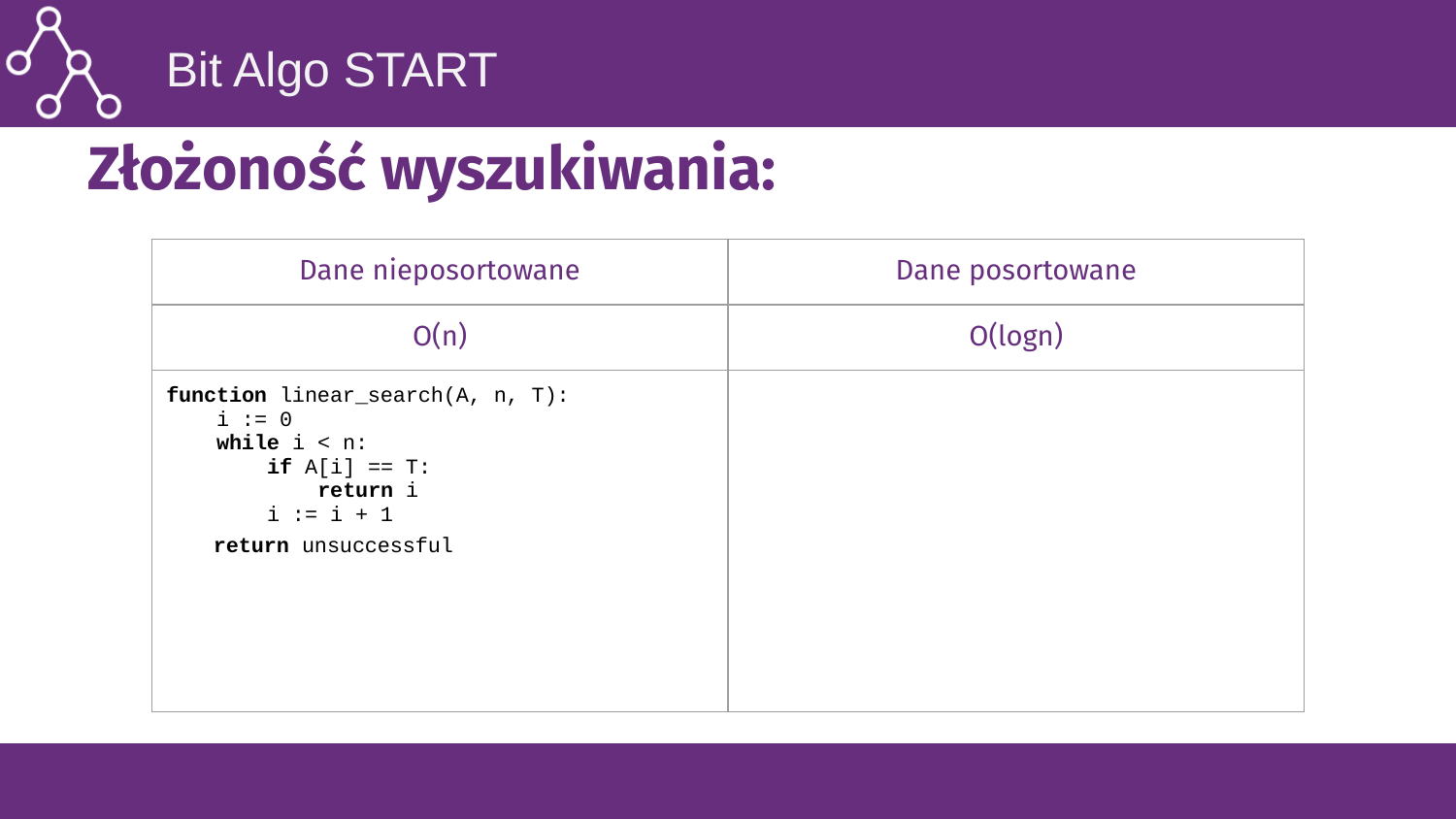

# Złożoność wyszukiwania:
| Dane nieposortowane | Dane posortowane |
| --- | --- |
| O(n) | O(logn) |
| function linear\_search(A, n, T): i := 0 while i < n: if A[i] == T: return i i := i + 1 return unsuccessful |  |